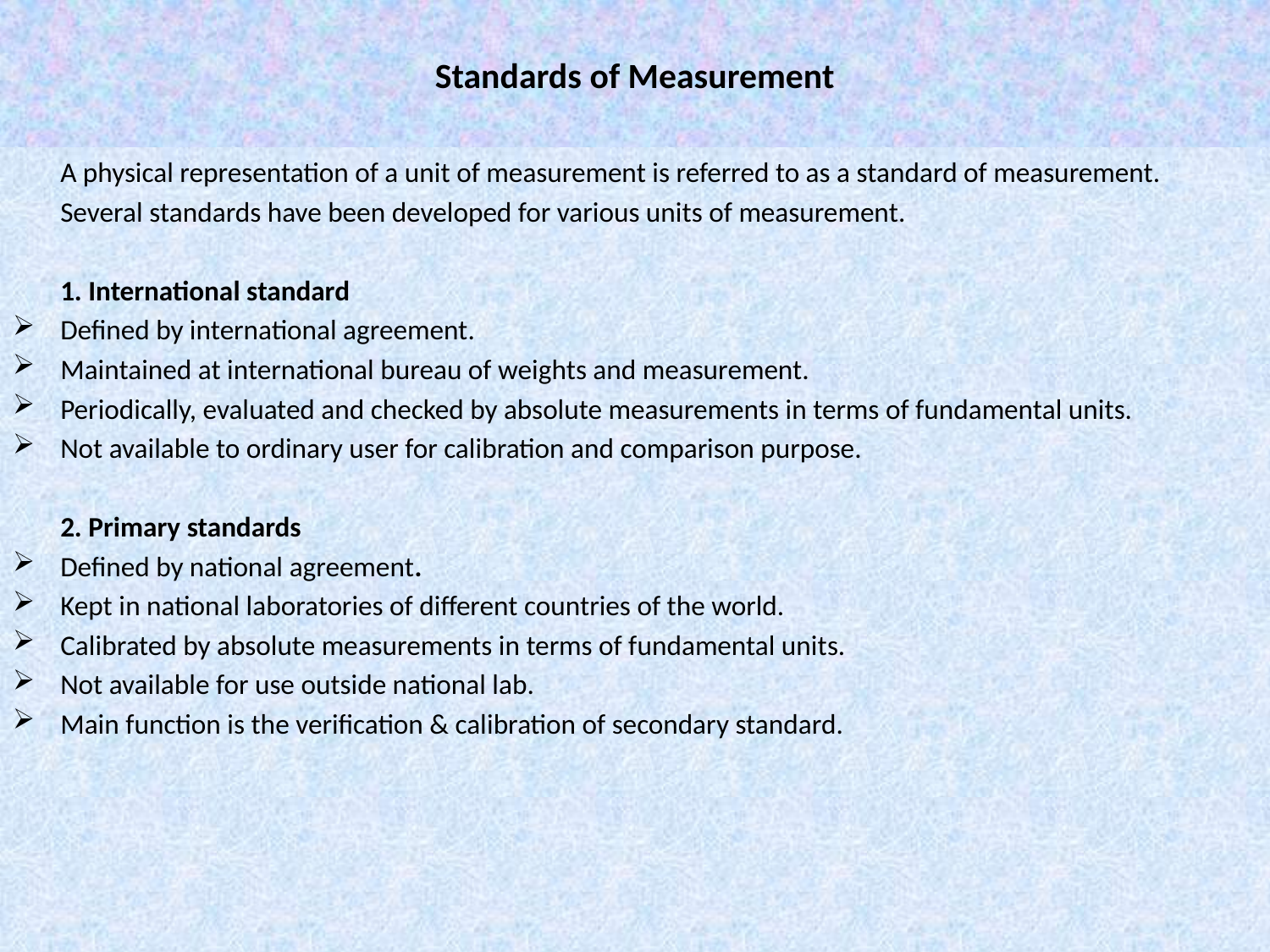

# Standards of Measurement
	A physical representation of a unit of measurement is referred to as a standard of measurement.
	Several standards have been developed for various units of measurement.

	1. International standard
Defined by international agreement.
Maintained at international bureau of weights and measurement.
Periodically, evaluated and checked by absolute measurements in terms of fundamental units.
Not available to ordinary user for calibration and comparison purpose.

	2. Primary standards
Defined by national agreement.
Kept in national laboratories of different countries of the world.
Calibrated by absolute measurements in terms of fundamental units.
Not available for use outside national lab.
Main function is the verification & calibration of secondary standard.